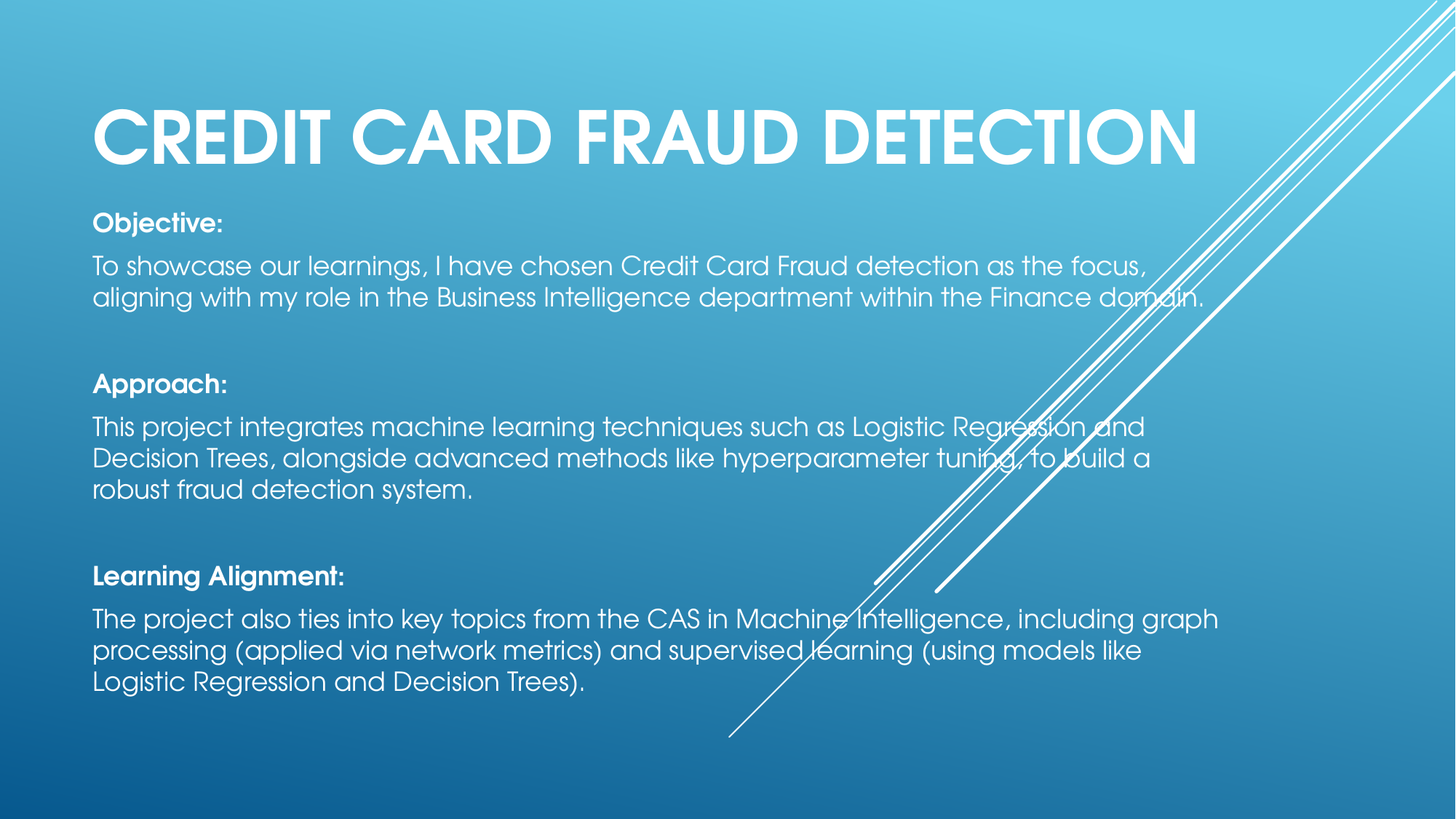

# Credit Card Fraud Detection
Objective:
To showcase our learnings, I have chosen Credit Card Fraud detection as the focus, aligning with my role in the Business Intelligence department within the Finance domain.

Approach:
This project integrates machine learning techniques such as Logistic Regression and Decision Trees, alongside advanced methods like hyperparameter tuning, to build a robust fraud detection system.

Learning Alignment:
The project also ties into key topics from the CAS in Machine Intelligence, including graph processing (applied via network metrics) and supervised learning (using models like Logistic Regression and Decision Trees).